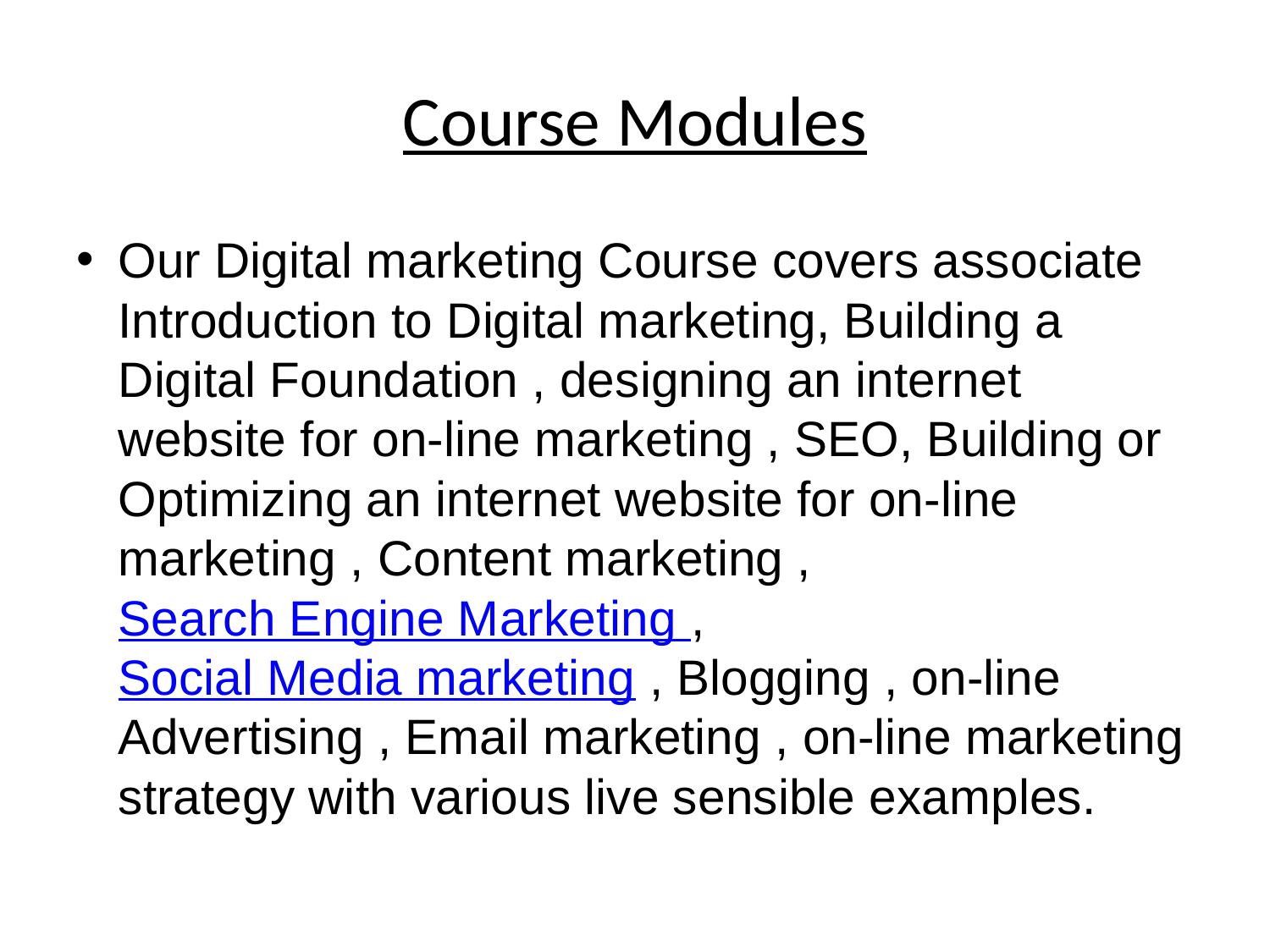

# Course Modules
Our Digital marketing Course covers associate Introduction to Digital marketing, Building a Digital Foundation , designing an internet website for on-line marketing , SEO, Building or Optimizing an internet website for on-line marketing , Content marketing , Search Engine Marketing , Social Media marketing , Blogging , on-line Advertising , Email marketing , on-line marketing strategy with various live sensible examples.